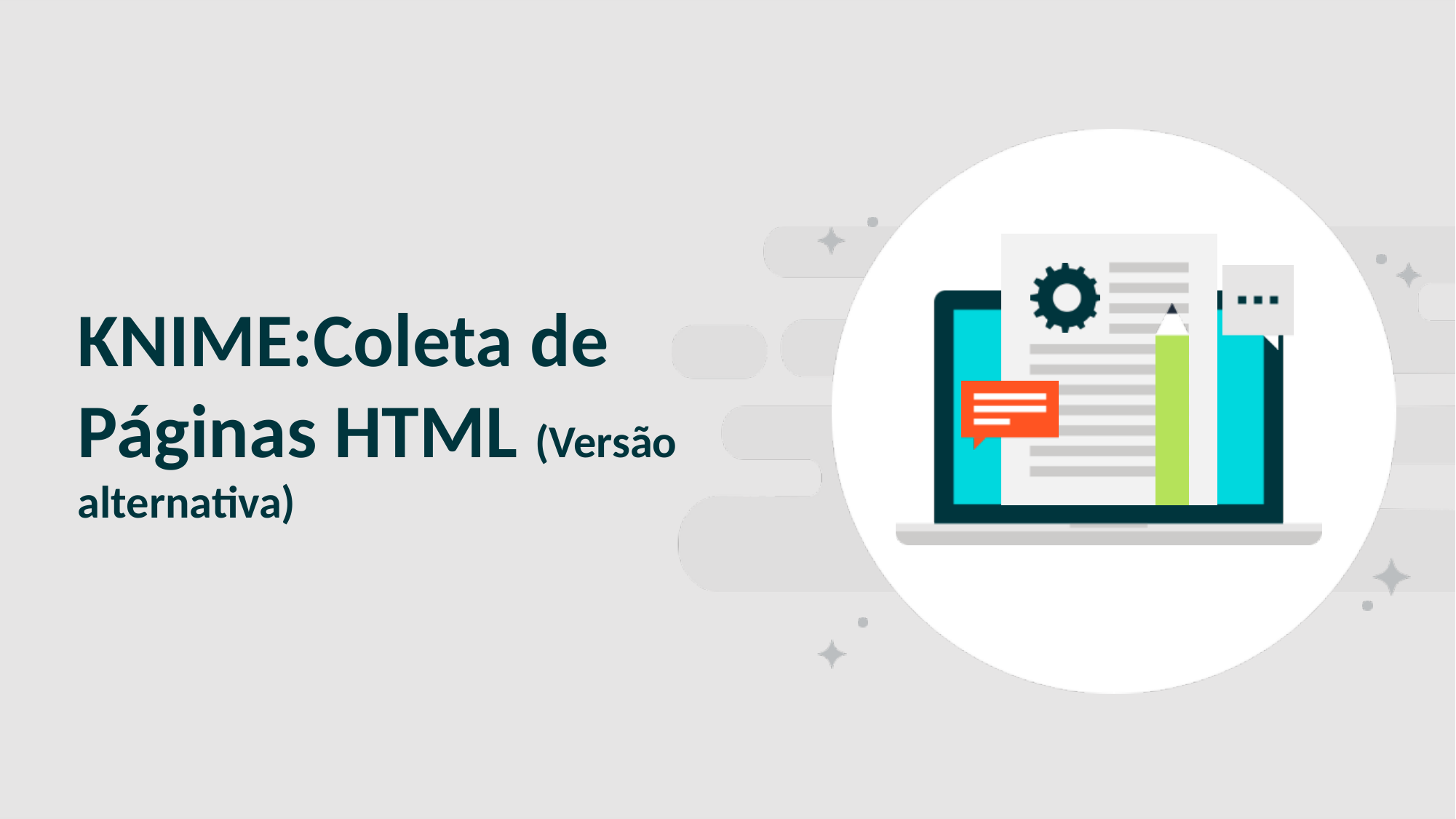

SLIDE PARA SEPARAR CAPÍTULO/ TÓPICO
# KNIME:Coleta de Páginas HTML (Versão alternativa)